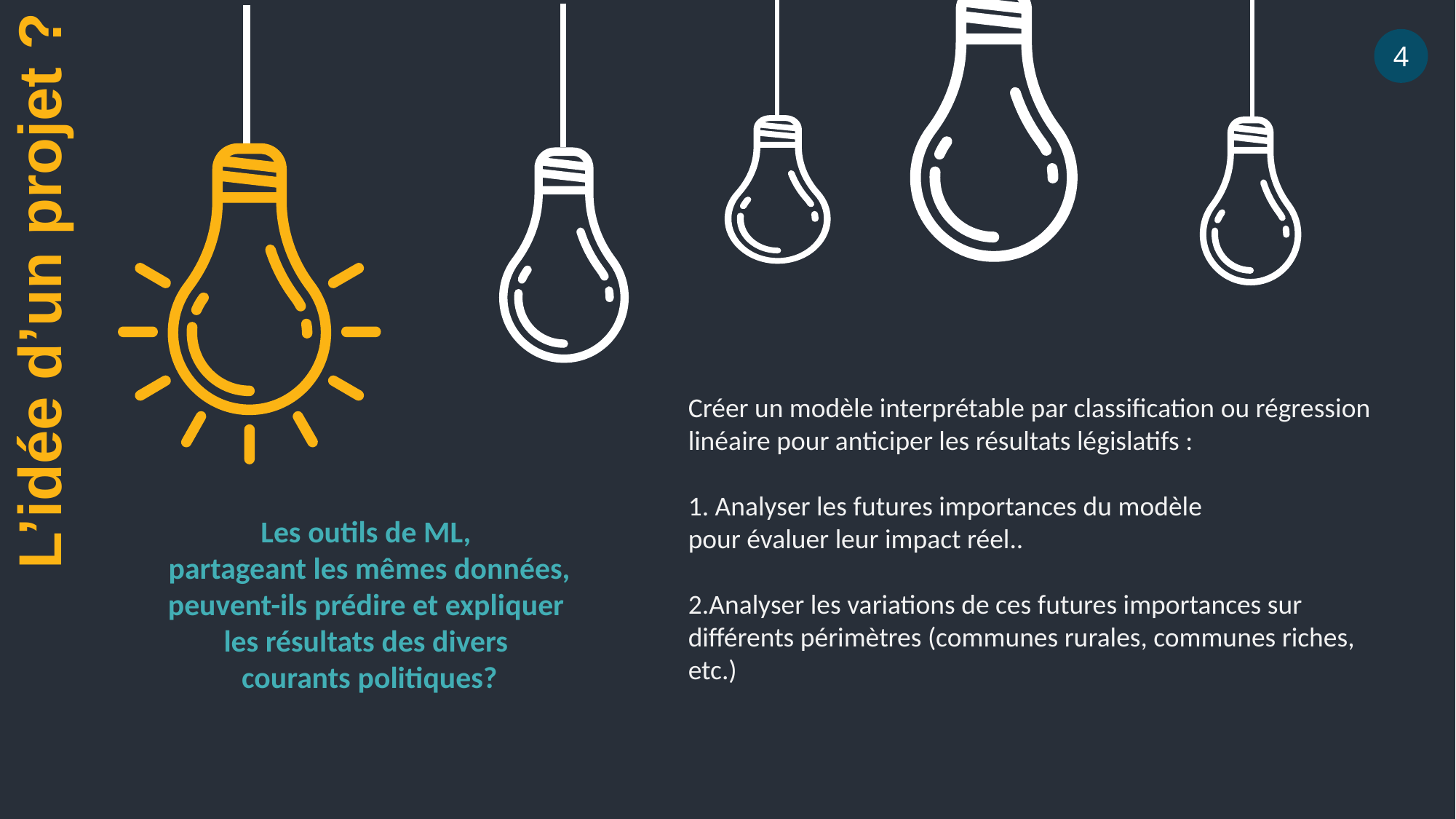

4

L’idée d’un projet ?
Créer un modèle interprétable par classification ou régression linéaire pour anticiper les résultats législatifs :

 Analyser les futures importances du modèle
pour évaluer leur impact réel..

Analyser les variations de ces futures importances sur différents périmètres (communes rurales, communes riches, etc.)
Les outils de ML,
partageant les mêmes données, peuvent-ils prédire et expliquer
les résultats des divers
courants politiques?